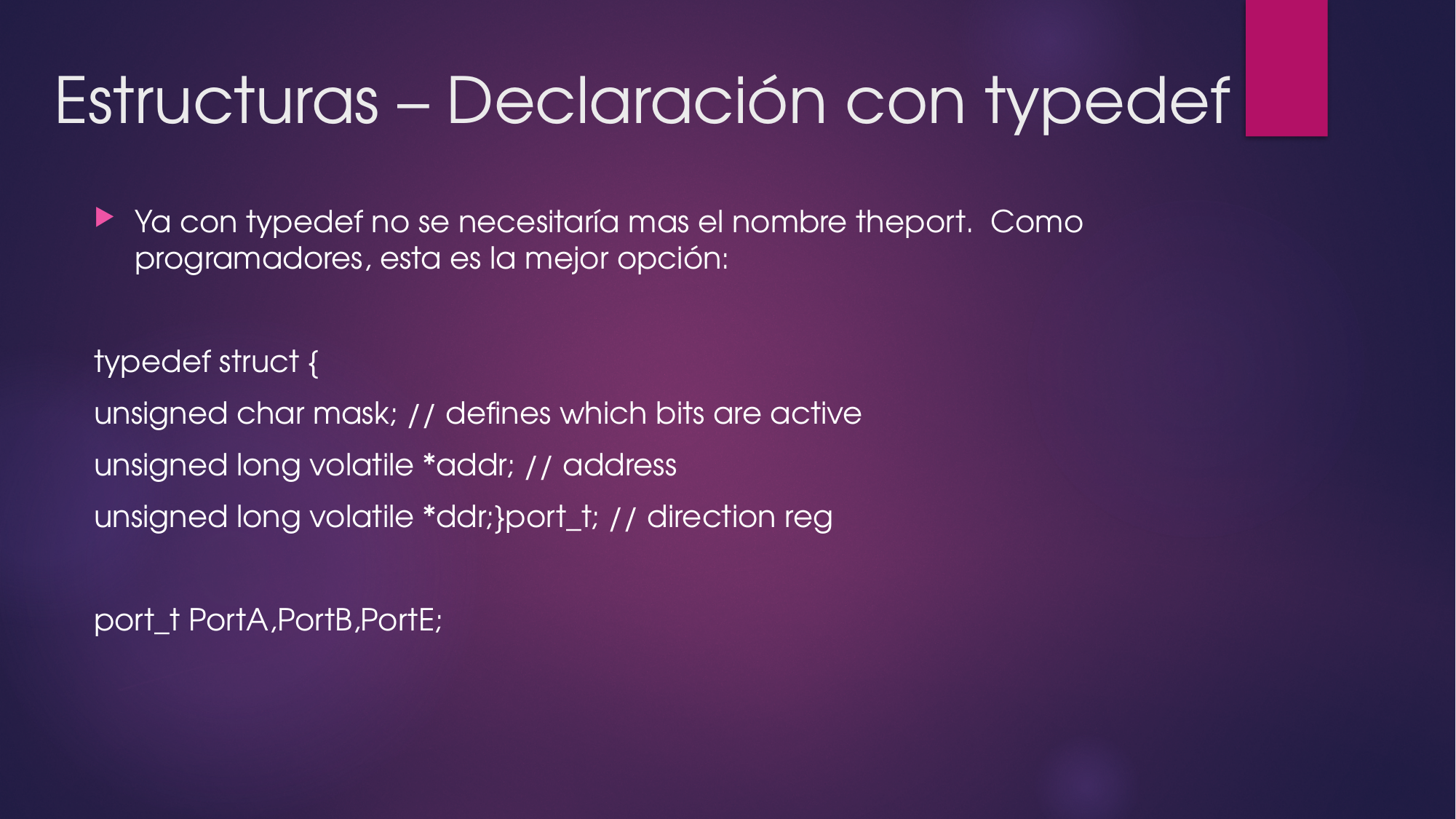

# Estructuras – Declaración con typedef
Ya con typedef no se necesitaría mas el nombre theport.  Como programadores, esta es la mejor opción:

typedef struct {
unsigned char mask; // defines which bits are active
unsigned long volatile *addr; // address
unsigned long volatile *ddr;}port_t; // direction reg

port_t PortA,PortB,PortE;